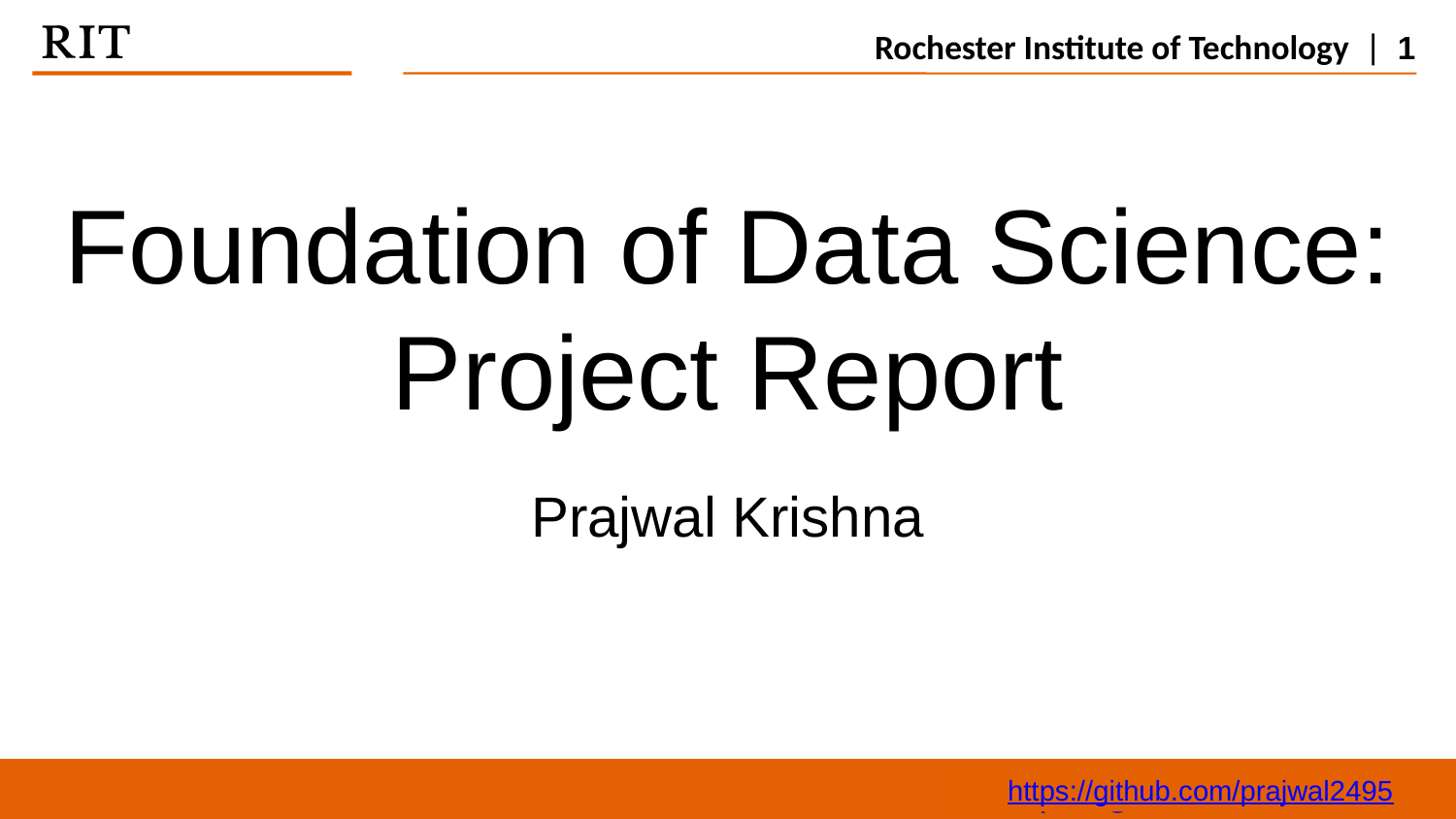

Foundation of Data Science: Project Report
Prajwal Krishna

 https://github.com/prajwal2495